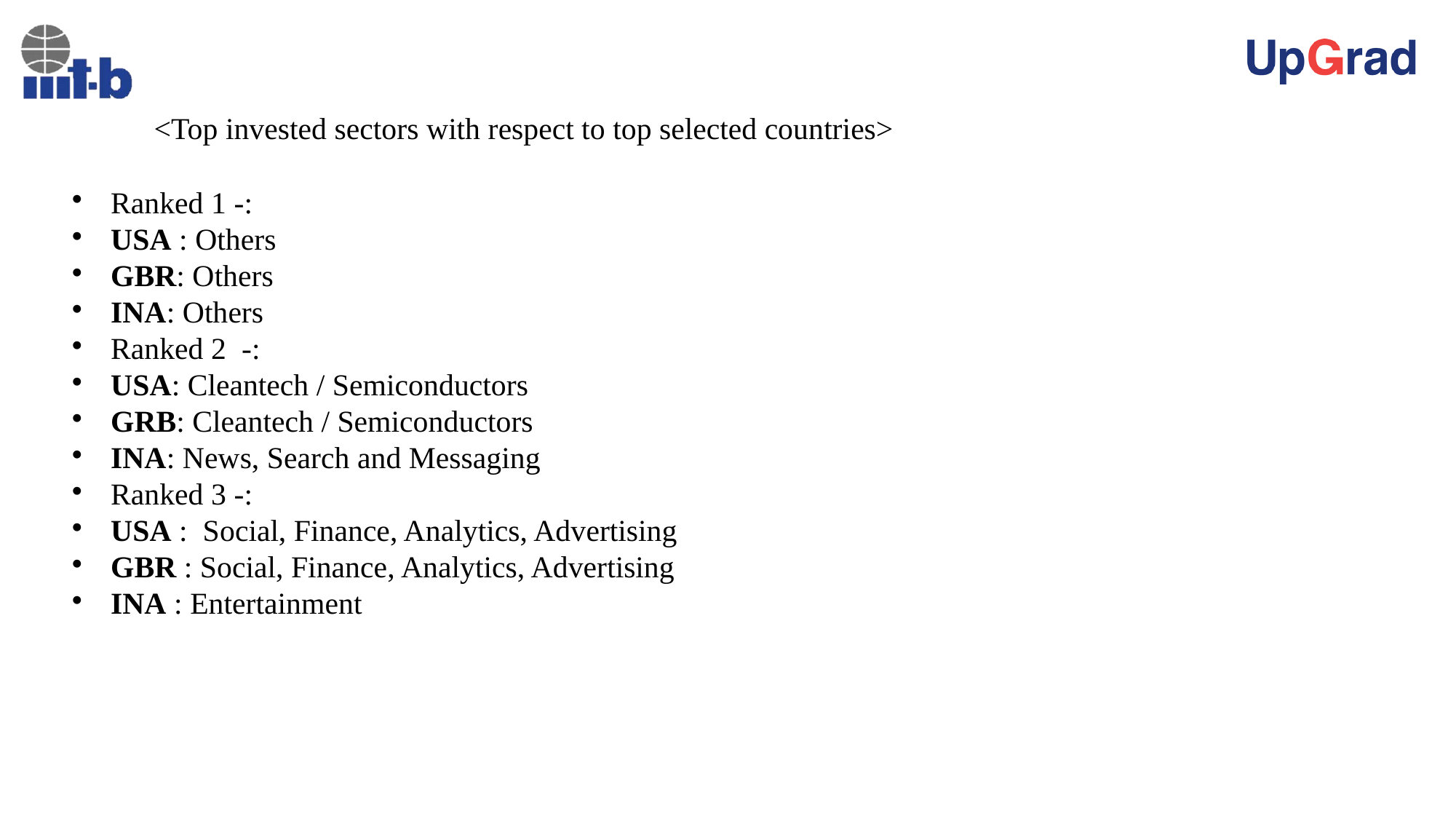

<Top invested sectors with respect to top selected countries>
Ranked 1 -:
USA : Others
GBR: Others
INA: Others
Ranked 2  -:
USA: Cleantech / Semiconductors
GRB: Cleantech / Semiconductors
INA: News, Search and Messaging
Ranked 3 -:
USA :  Social, Finance, Analytics, Advertising
GBR : Social, Finance, Analytics, Advertising
INA : Entertainment